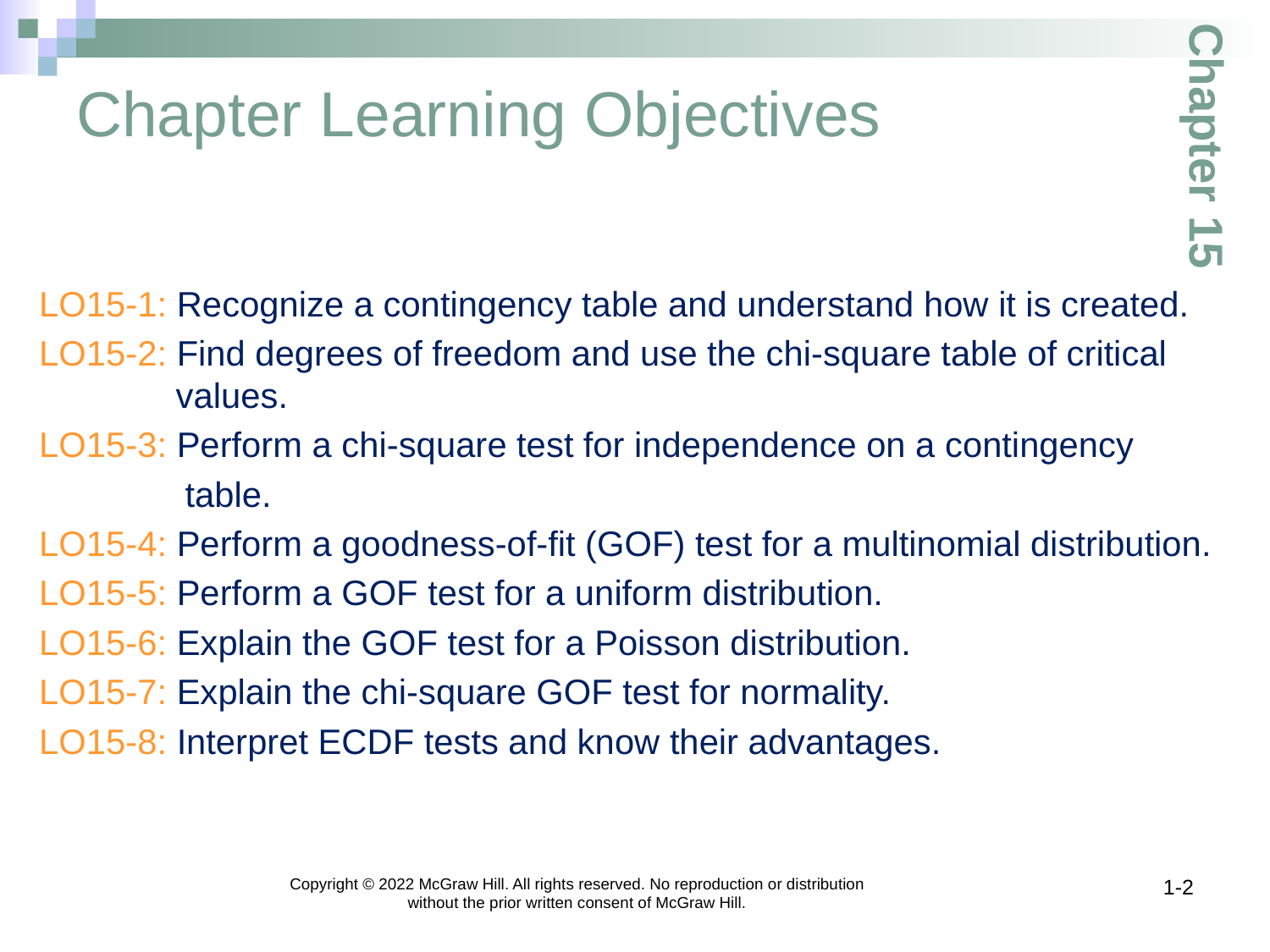

# Chapter Learning Objectives
Chapter 15
LO15-1: Recognize a contingency table and understand how it is created.
LO15-2: Find degrees of freedom and use the chi-square table of critical      	 values.
LO15-3: Perform a chi-square test for independence on a contingency
               table.
LO15-4: Perform a goodness-of-fit (GOF) test for a multinomial distribution.
LO15-5: Perform a GOF test for a uniform distribution.
LO15-6: Explain the GOF test for a Poisson distribution.
LO15-7: Explain the chi-square GOF test for normality.
LO15-8: Interpret ECDF tests and know their advantages.

Copyright © 2022 McGraw Hill. All rights reserved. No reproduction or distribution without the prior written consent of McGraw Hill.
1-2